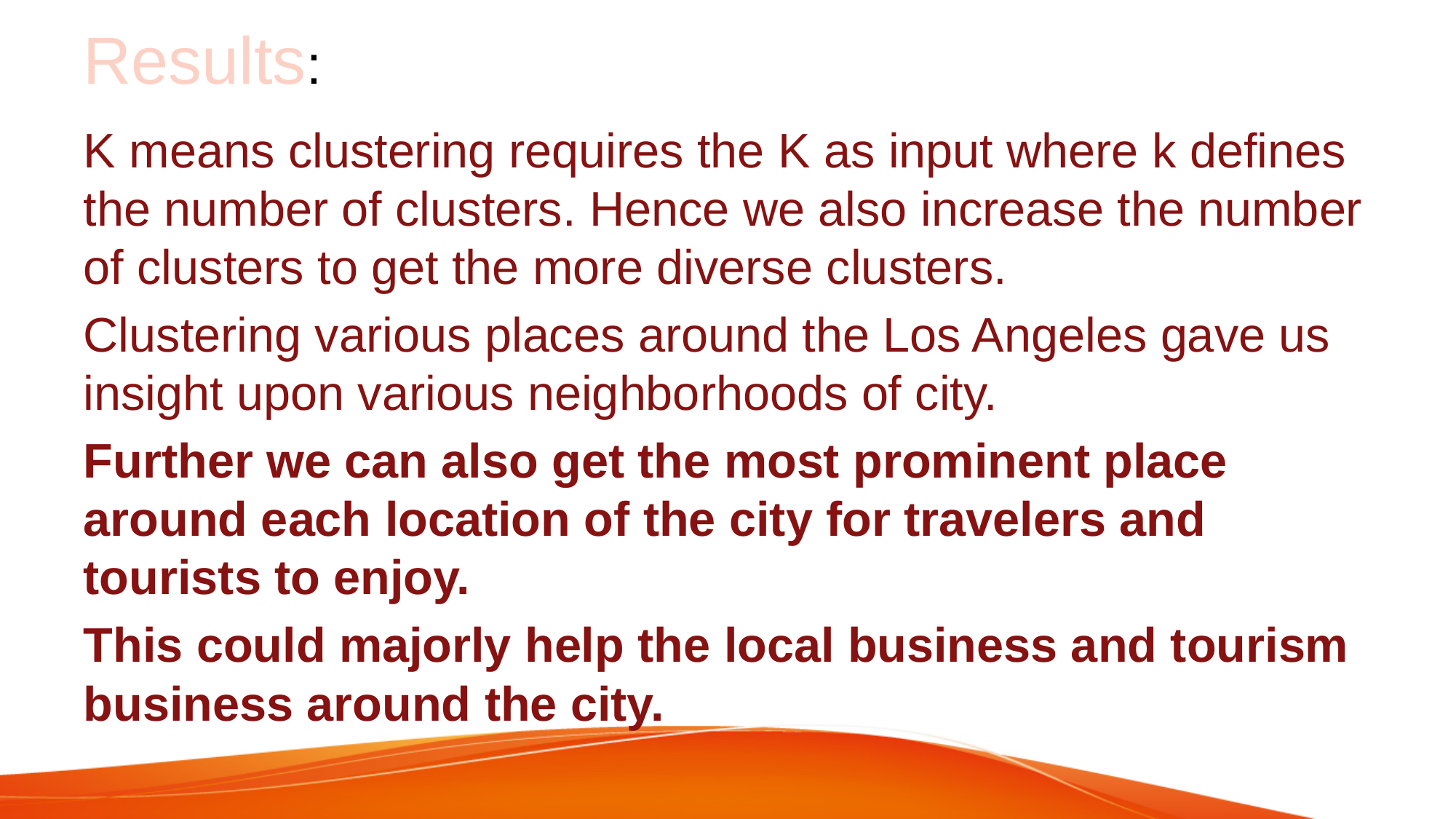

# Results:
K means clustering requires the K as input where k defines the number of clusters. Hence we also increase the number of clusters to get the more diverse clusters.
Clustering various places around the Los Angeles gave us insight upon various neighborhoods of city.
Further we can also get the most prominent place around each location of the city for travelers and tourists to enjoy.
This could majorly help the local business and tourism business around the city.